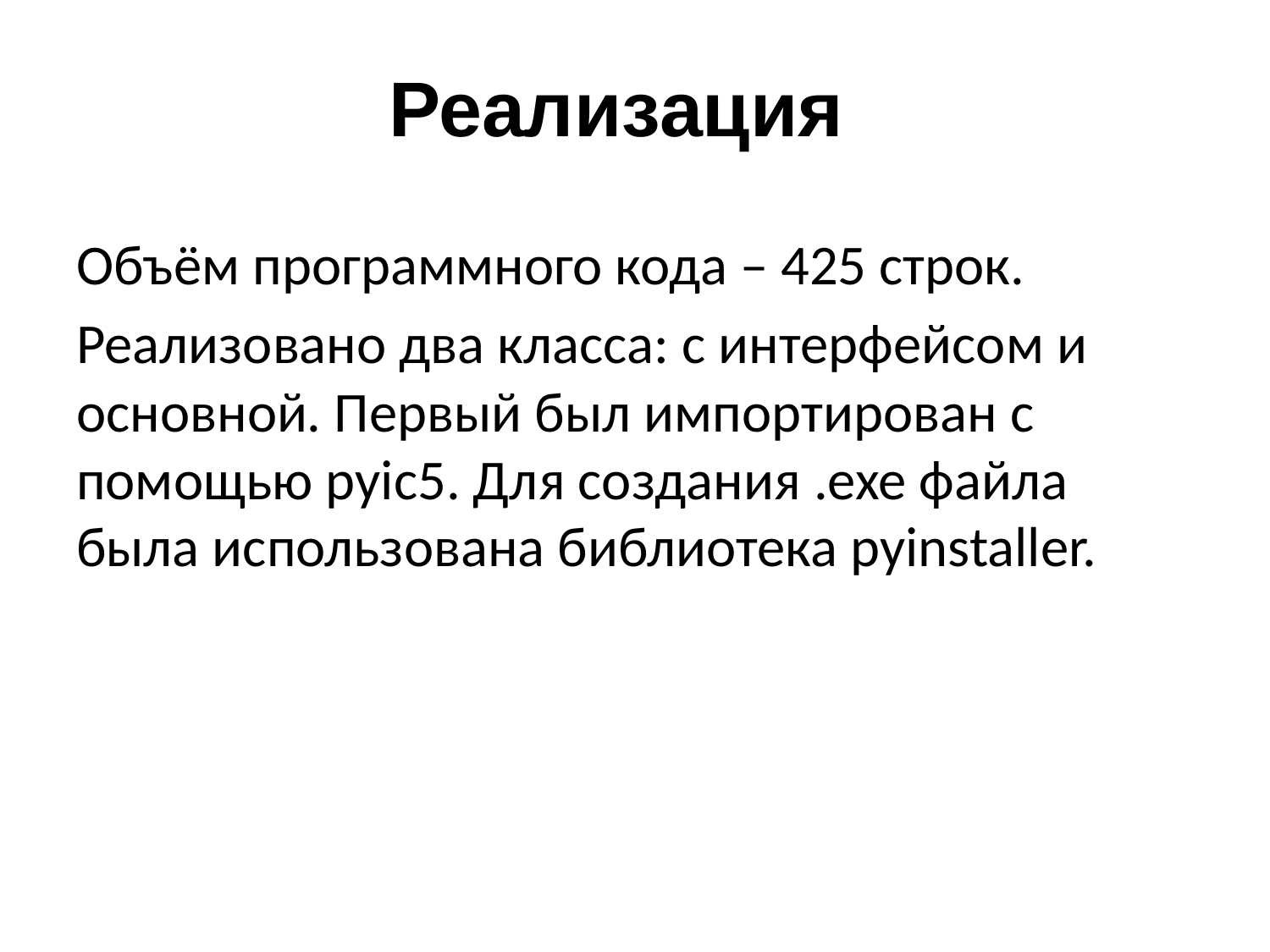

Реализация
Объём программного кода – 425 строк.
Реализовано два класса: с интерфейсом и основной. Первый был импортирован с помощью pyic5. Для создания .exe файла была использована библиотека pyinstaller.